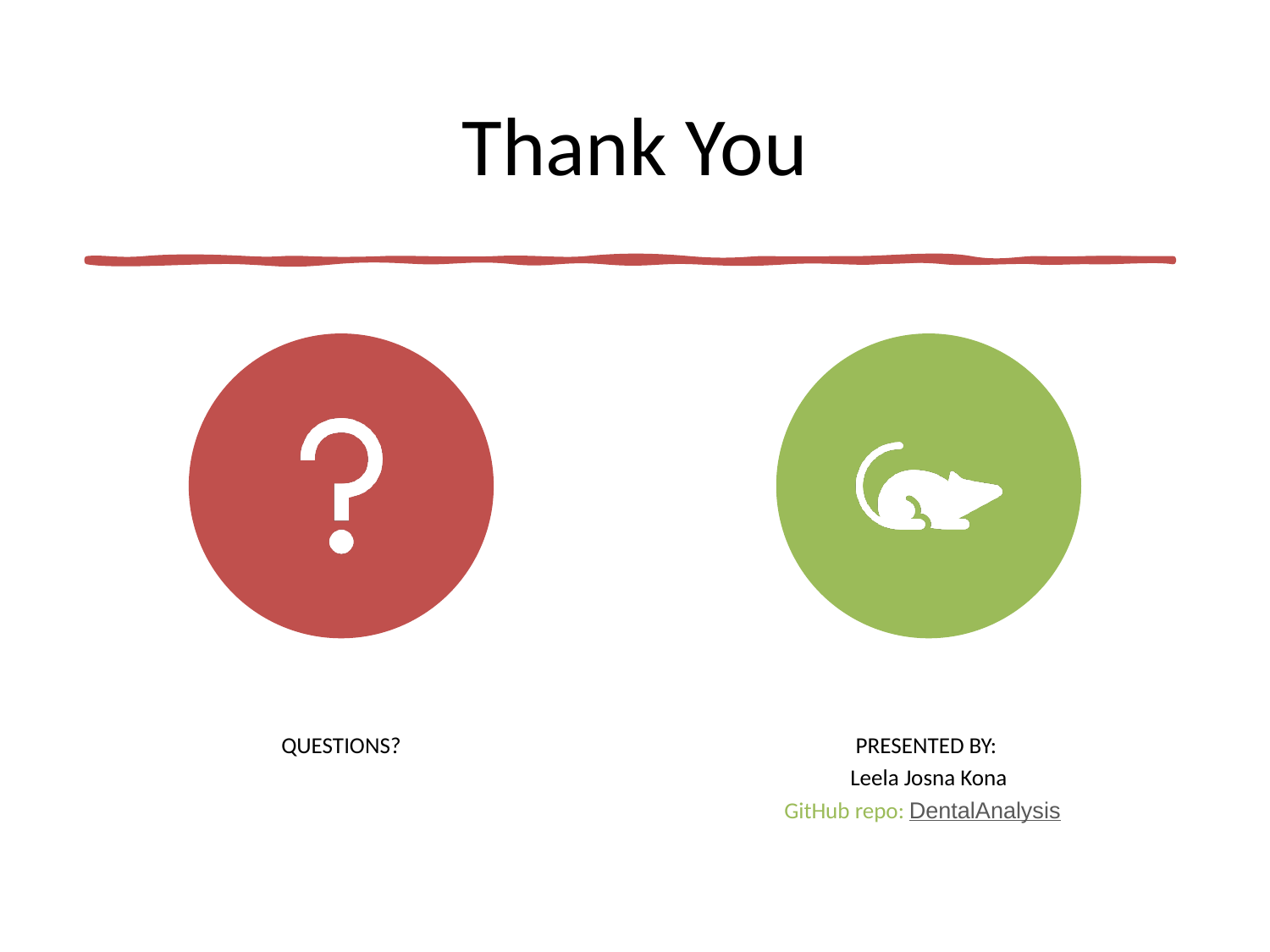

# Thank You

Questions?
Presented by:
Leela Josna Kona
GitHub repo: DentalAnalysis